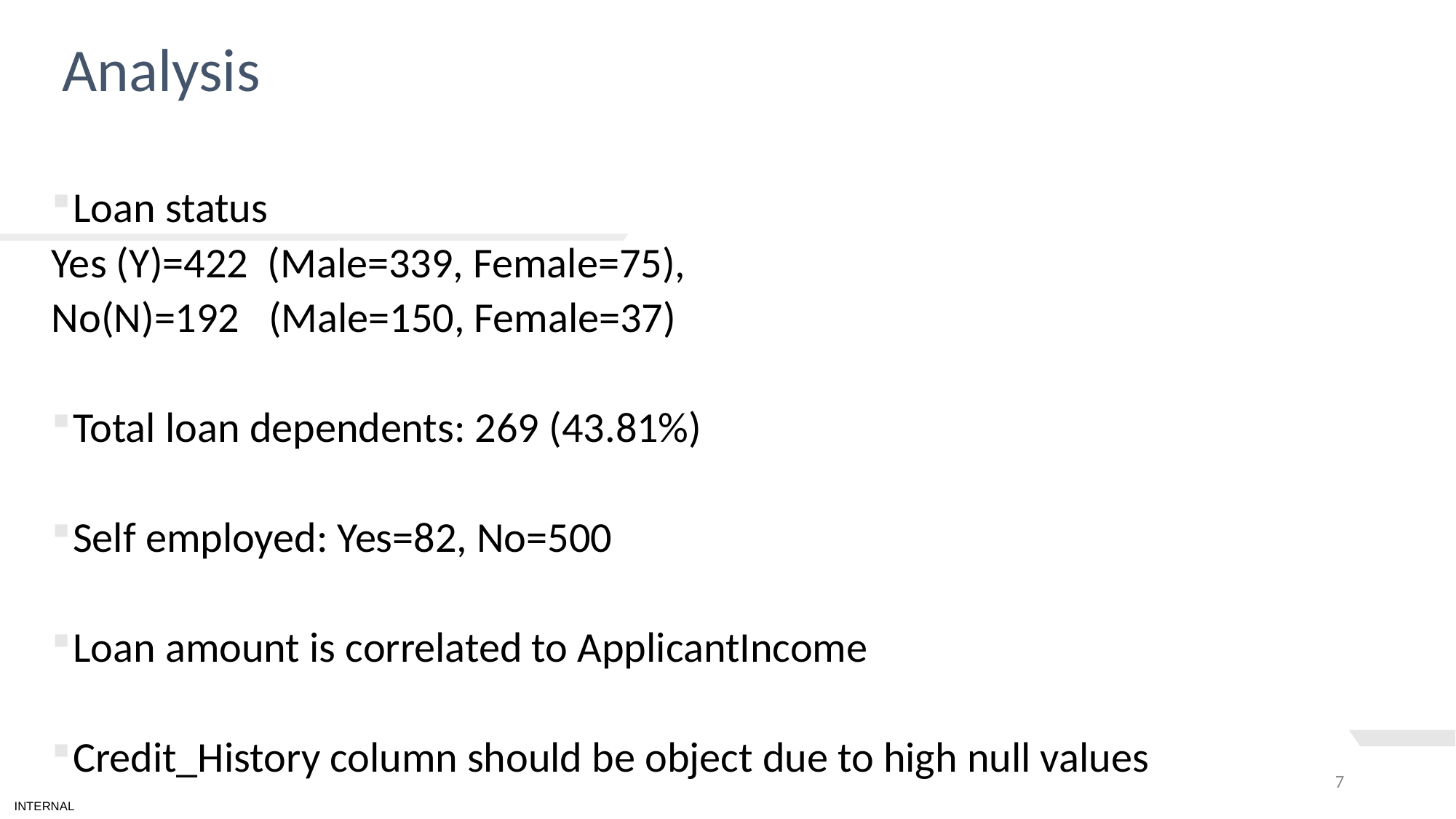

Analysis
Loan status
Yes (Y)=422  (Male=339, Female=75),
No(N)=192   (Male=150, Female=37)

Total loan dependents: 269 (43.81%)

Self employed: Yes=82, No=500

Loan amount is correlated to ApplicantIncome

Credit_History column should be object due to high null values

7